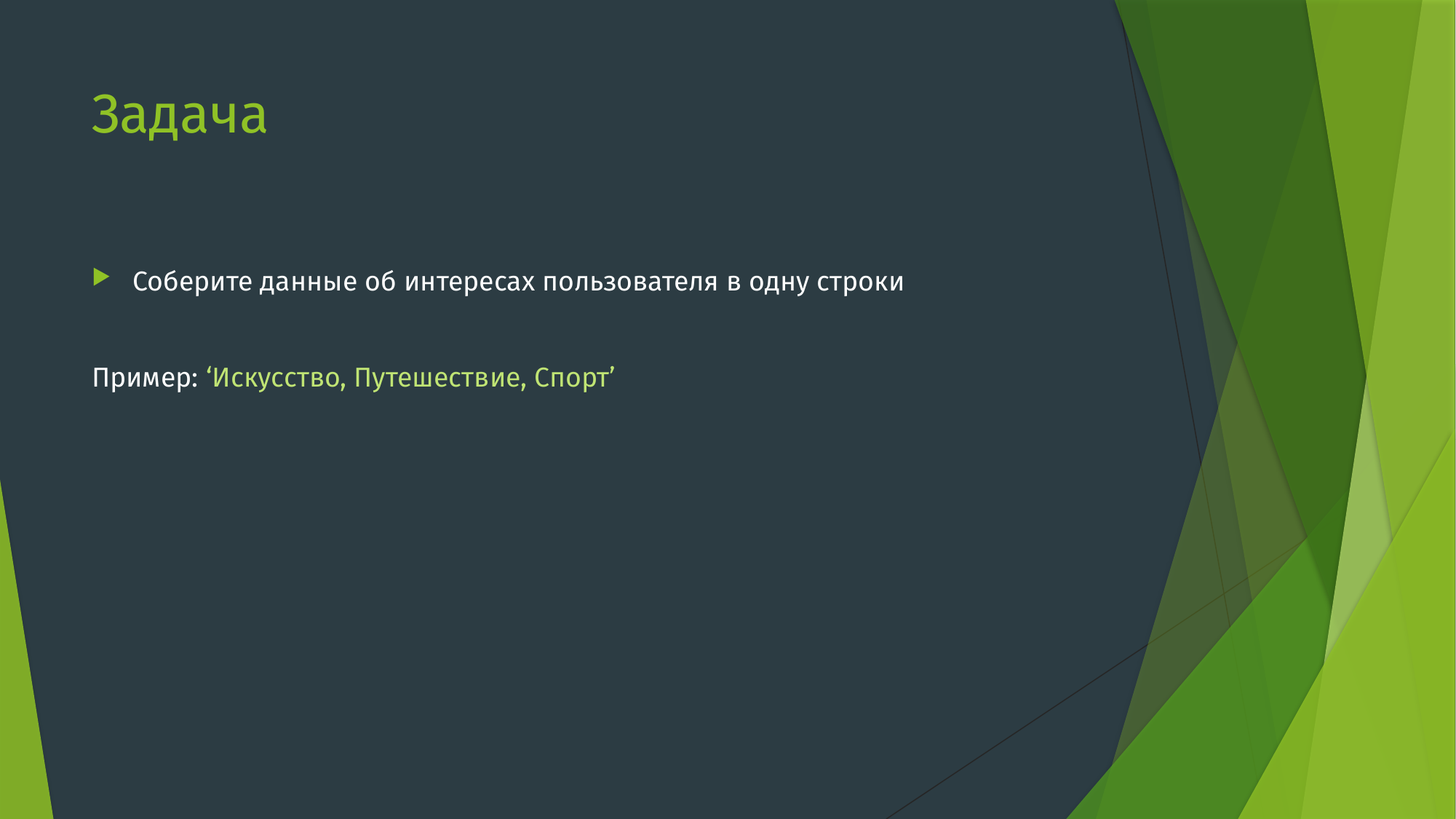

# Задача
Соберите данные об интересах пользователя в одну строки

Пример: ‘Искусство, Путешествие, Спорт’